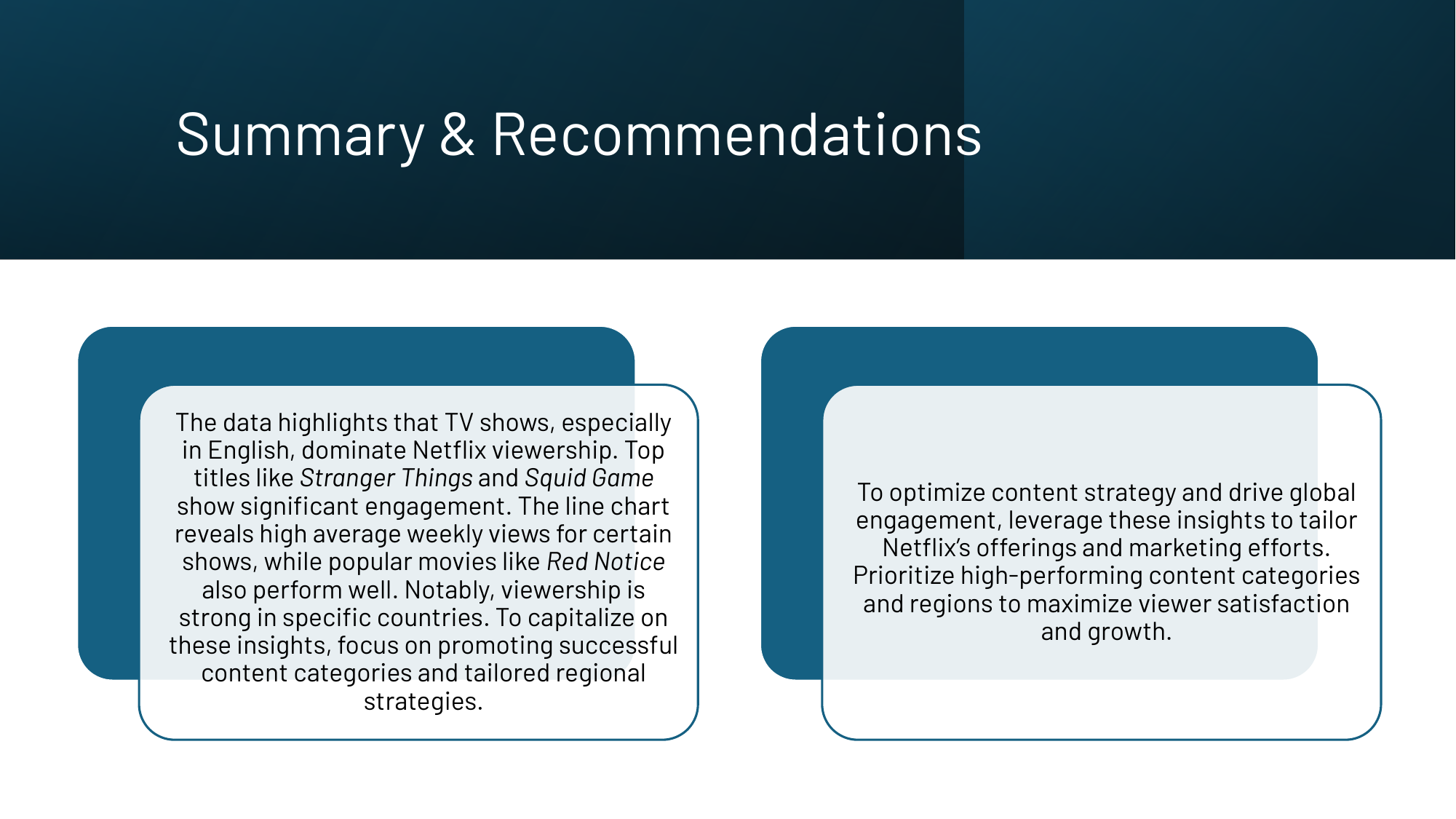

# Summary & Recommendations
The data highlights that TV shows, especially in English, dominate Netflix viewership. Top titles like Stranger Things and Squid Game show significant engagement. The line chart reveals high average weekly views for certain shows, while popular movies like Red Notice also perform well. Notably, viewership is strong in specific countries. To capitalize on these insights, focus on promoting successful content categories and tailored regional strategies.
To optimize content strategy and drive global engagement, leverage these insights to tailor Netflix’s offerings and marketing efforts. Prioritize high-performing content categories and regions to maximize viewer satisfaction and growth.